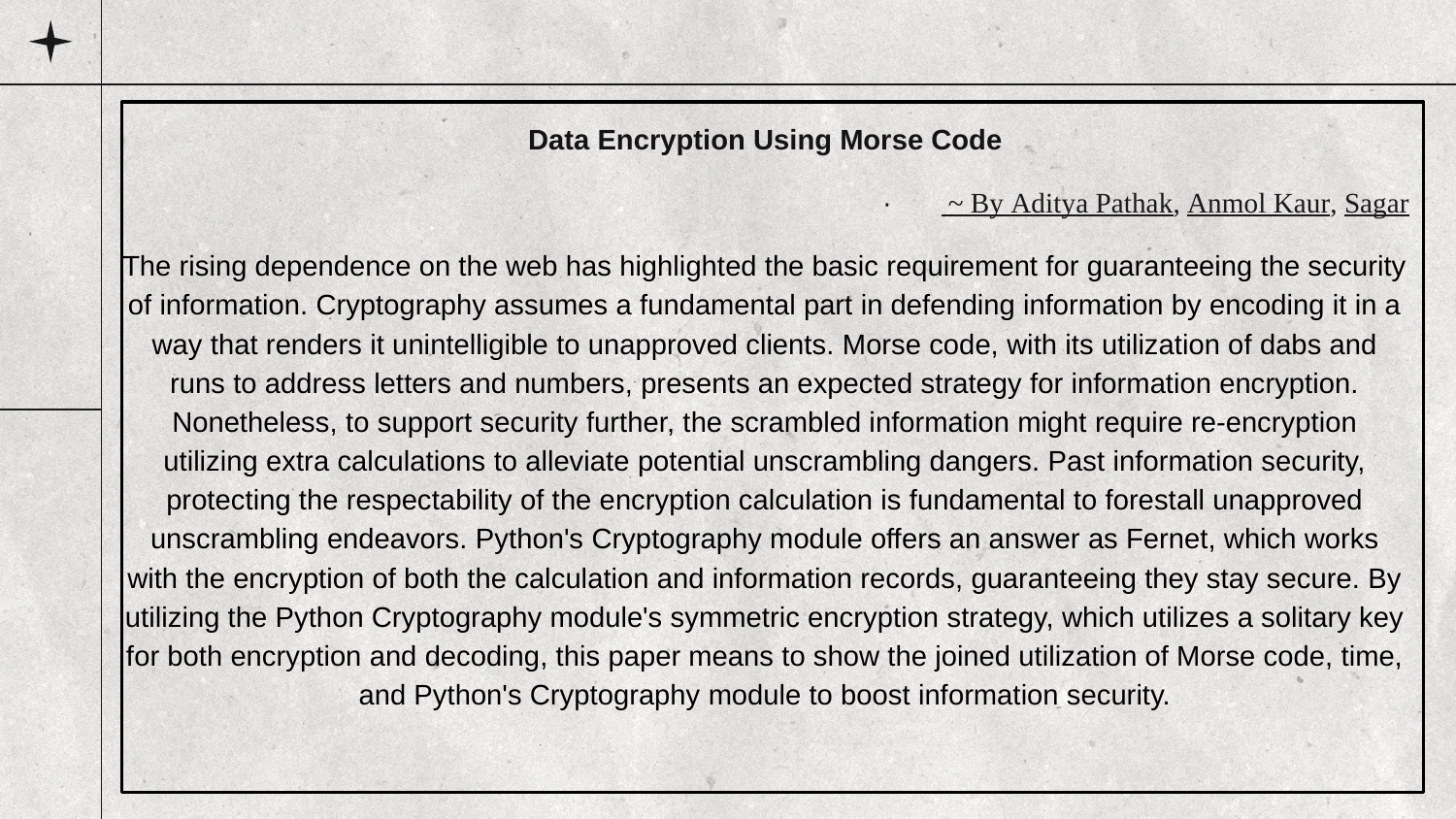

Data Encryption Using Morse Code
·        ~ By Aditya Pathak, Anmol Kaur, Sagar
The rising dependence on the web has highlighted the basic requirement for guaranteeing the security of information. Cryptography assumes a fundamental part in defending information by encoding it in a way that renders it unintelligible to unapproved clients. Morse code, with its utilization of dabs and runs to address letters and numbers, presents an expected strategy for information encryption. Nonetheless, to support security further, the scrambled information might require re-encryption utilizing extra calculations to alleviate potential unscrambling dangers. Past information security, protecting the respectability of the encryption calculation is fundamental to forestall unapproved unscrambling endeavors. Python's Cryptography module offers an answer as Fernet, which works with the encryption of both the calculation and information records, guaranteeing they stay secure. By utilizing the Python Cryptography module's symmetric encryption strategy, which utilizes a solitary key for both encryption and decoding, this paper means to show the joined utilization of Morse code, time, and Python's Cryptography module to boost information security.